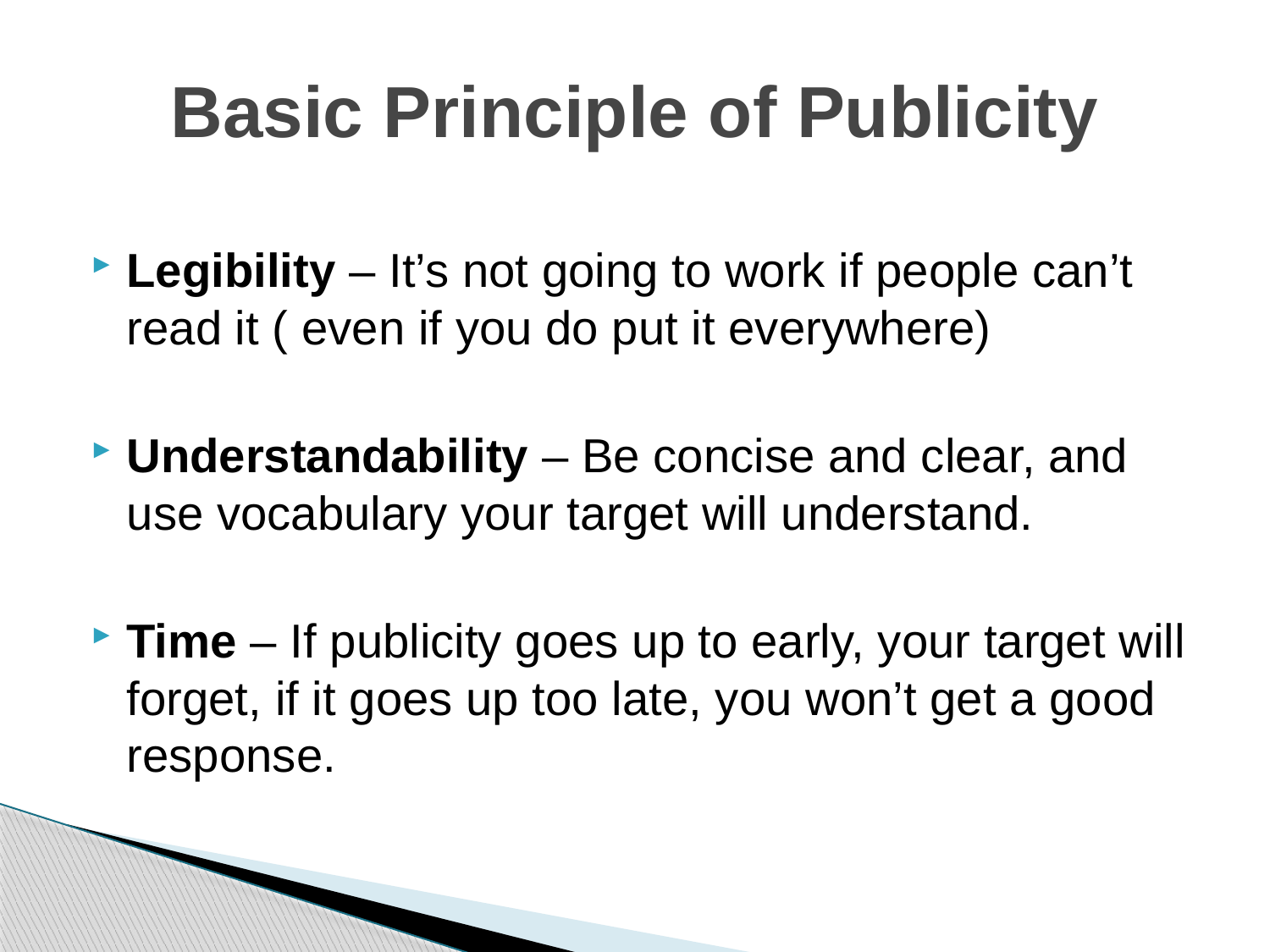

# Basic Principle of Publicity

Legibility – It’s not going to work if people can’t read it ( even if you do put it everywhere)

Understandability – Be concise and clear, and use vocabulary your target will understand.

Time – If publicity goes up to early, your target will forget, if it goes up too late, you won’t get a good response.